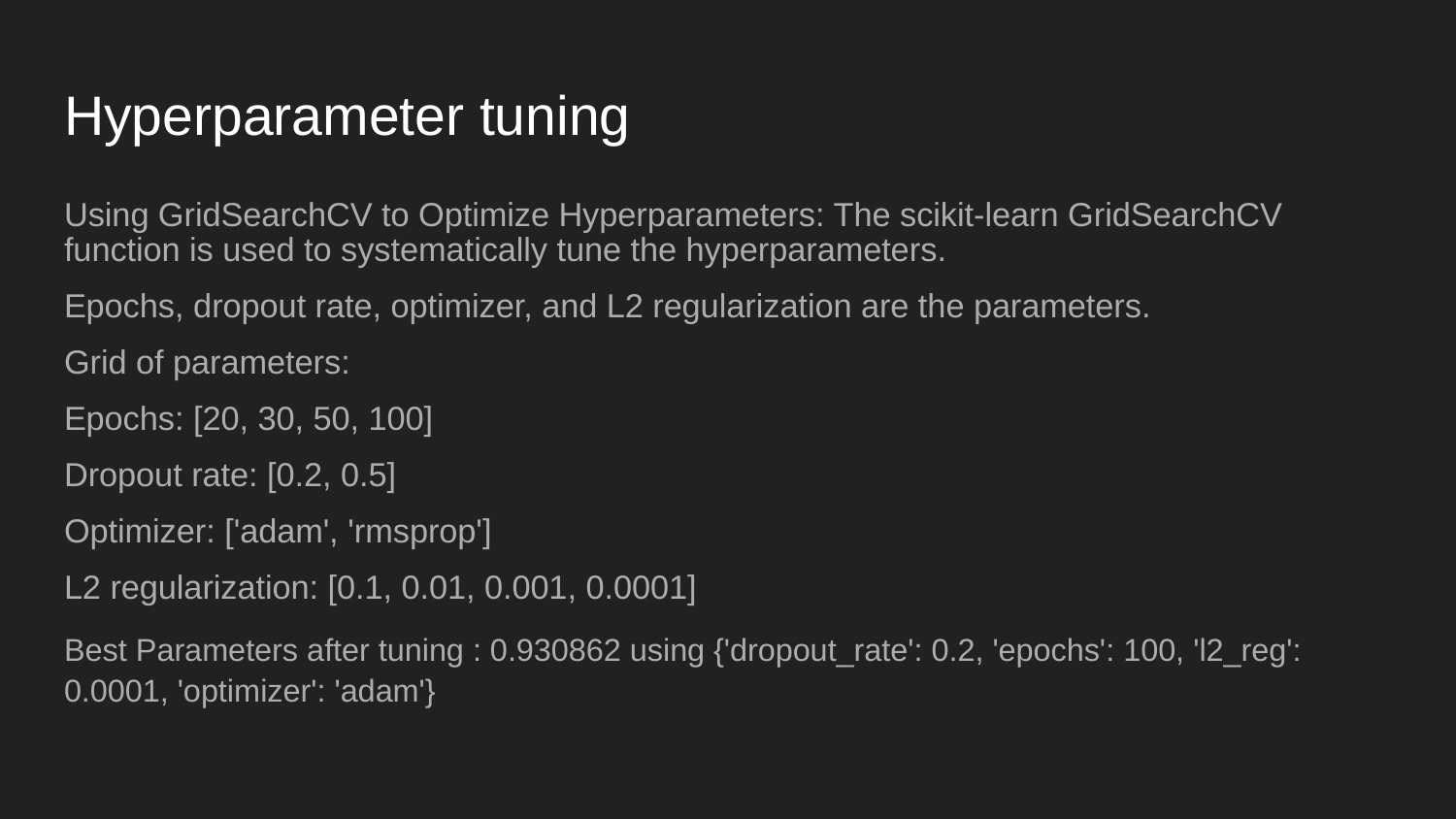

# Hyperparameter tuning
Using GridSearchCV to Optimize Hyperparameters: The scikit-learn GridSearchCV function is used to systematically tune the hyperparameters.
Epochs, dropout rate, optimizer, and L2 regularization are the parameters.
Grid of parameters:
Epochs: [20, 30, 50, 100]
Dropout rate: [0.2, 0.5]
Optimizer: ['adam', 'rmsprop']
L2 regularization: [0.1, 0.01, 0.001, 0.0001]
Best Parameters after tuning : 0.930862 using {'dropout_rate': 0.2, 'epochs': 100, 'l2_reg': 0.0001, 'optimizer': 'adam'}